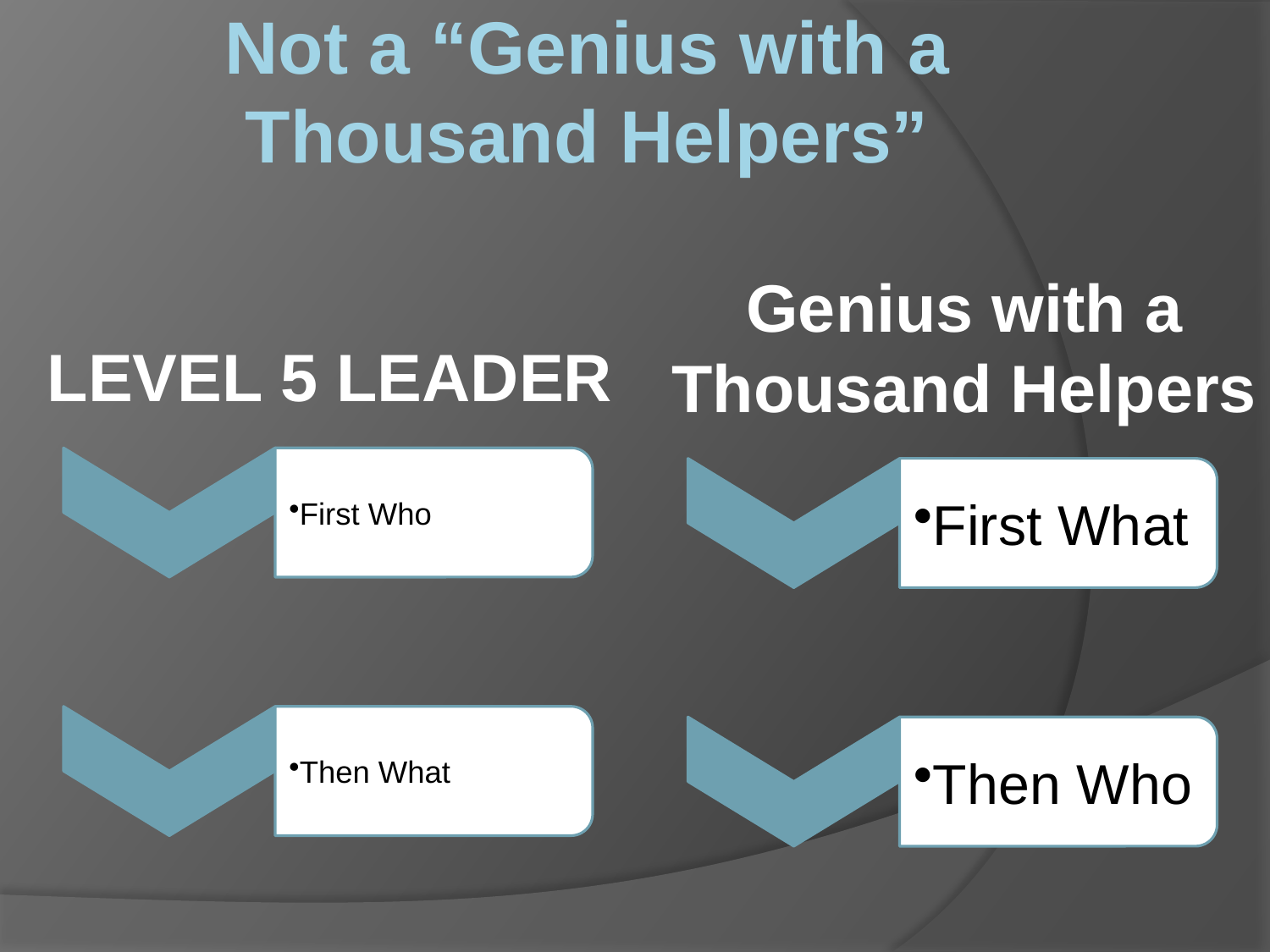

# Not a “Genius with a Thousand Helpers”
Genius with a
Thousand Helpers
LEVEL 5 LEADER
First Who
Then What
First What
Then Who